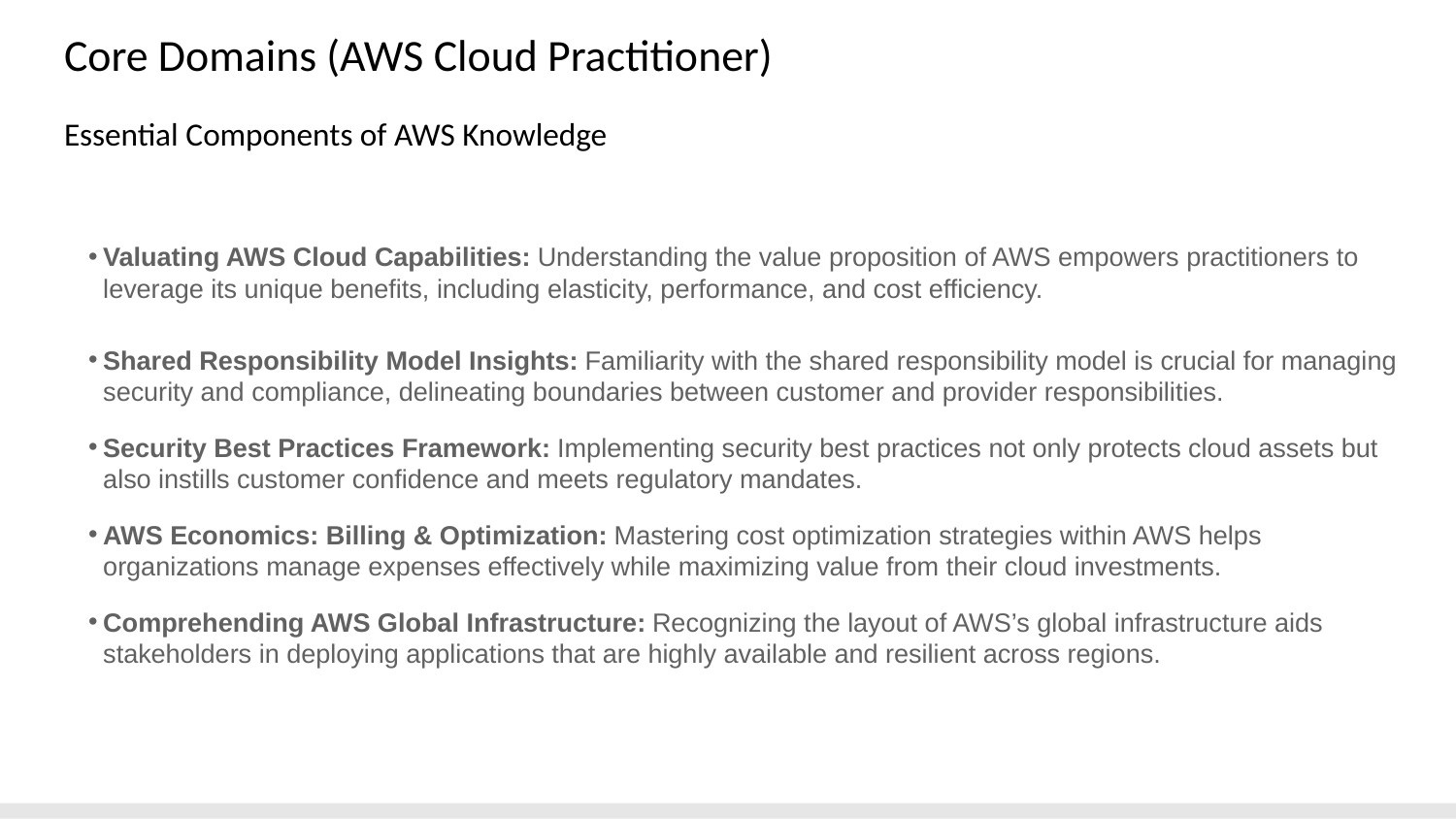

# Core Domains (AWS Cloud Practitioner)
Essential Components of AWS Knowledge

Valuating AWS Cloud Capabilities: Understanding the value proposition of AWS empowers practitioners to leverage its unique benefits, including elasticity, performance, and cost efficiency.
Shared Responsibility Model Insights: Familiarity with the shared responsibility model is crucial for managing security and compliance, delineating boundaries between customer and provider responsibilities.
Security Best Practices Framework: Implementing security best practices not only protects cloud assets but also instills customer confidence and meets regulatory mandates.
AWS Economics: Billing & Optimization: Mastering cost optimization strategies within AWS helps organizations manage expenses effectively while maximizing value from their cloud investments.
Comprehending AWS Global Infrastructure: Recognizing the layout of AWS’s global infrastructure aids stakeholders in deploying applications that are highly available and resilient across regions.